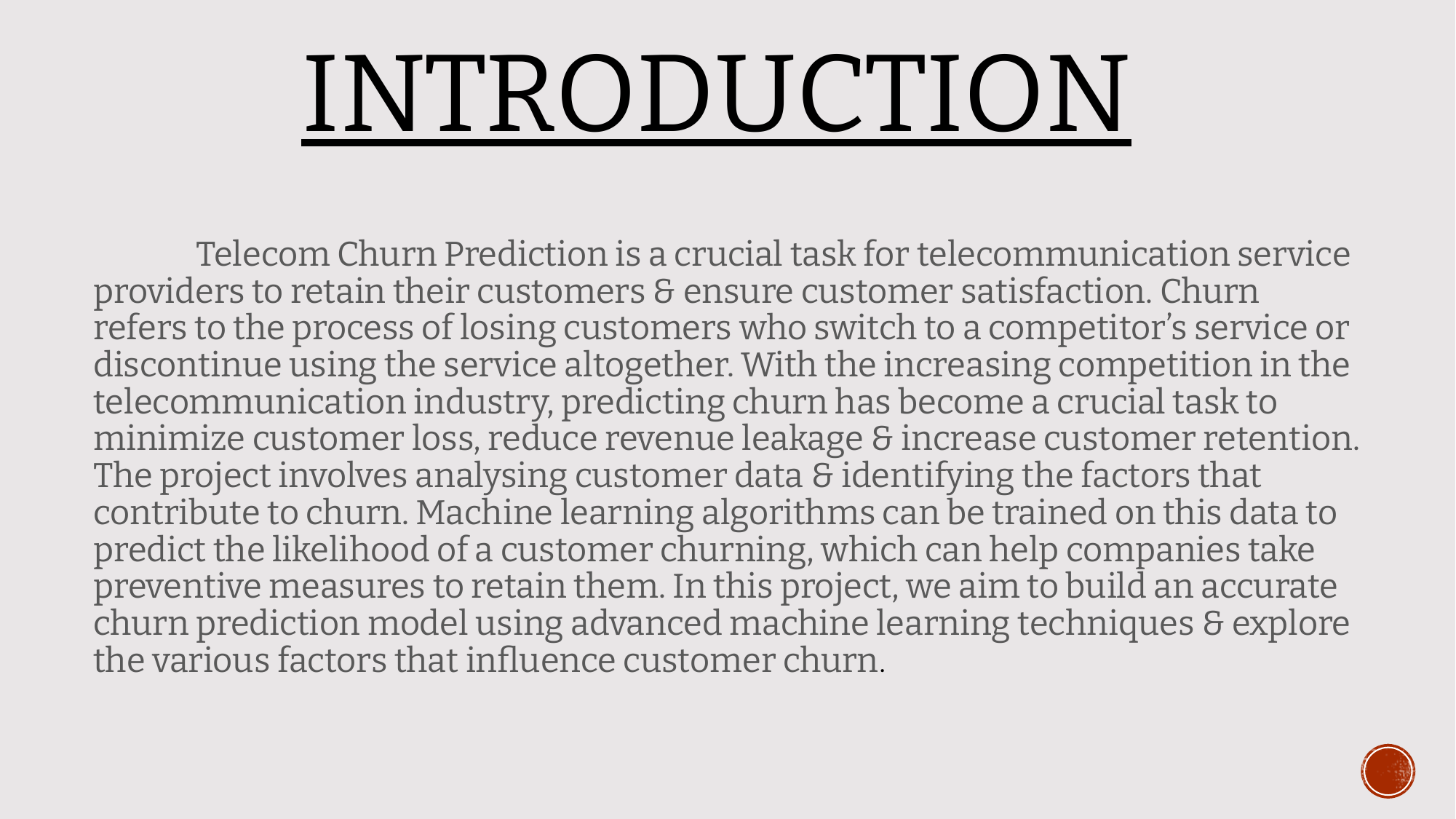

# Introduction
	Telecom Churn Prediction is a crucial task for telecommunication service providers to retain their customers & ensure customer satisfaction. Churn refers to the process of losing customers who switch to a competitor’s service or discontinue using the service altogether. With the increasing competition in the telecommunication industry, predicting churn has become a crucial task to minimize customer loss, reduce revenue leakage & increase customer retention. The project involves analysing customer data & identifying the factors that contribute to churn. Machine learning algorithms can be trained on this data to predict the likelihood of a customer churning, which can help companies take preventive measures to retain them. In this project, we aim to build an accurate churn prediction model using advanced machine learning techniques & explore the various factors that influence customer churn.